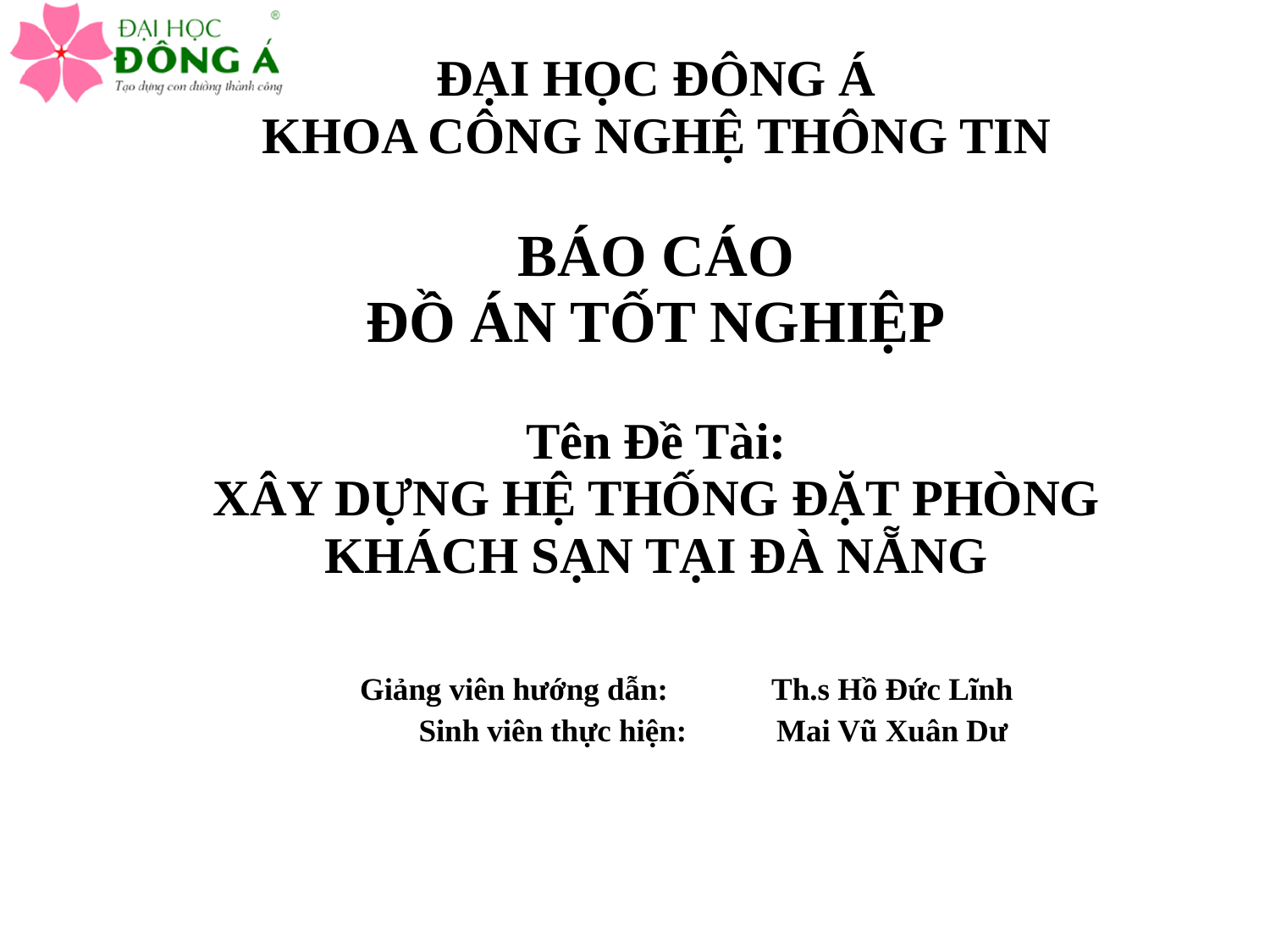

# ĐẠI HỌC ĐÔNG Á KHOA CÔNG NGHỆ THÔNG TIN BÁO CÁO ĐỒ ÁN TỐT NGHIỆP Tên Đề Tài: XÂY DỰNG HỆ THỐNG ĐẶT PHÒNG KHÁCH SẠN TẠI ĐÀ NẴNG
	Giảng viên hướng dẫn: 	Th.s Hồ Đức Lĩnh
                    Sinh viên thực hiện: 	Mai Vũ Xuân Dư